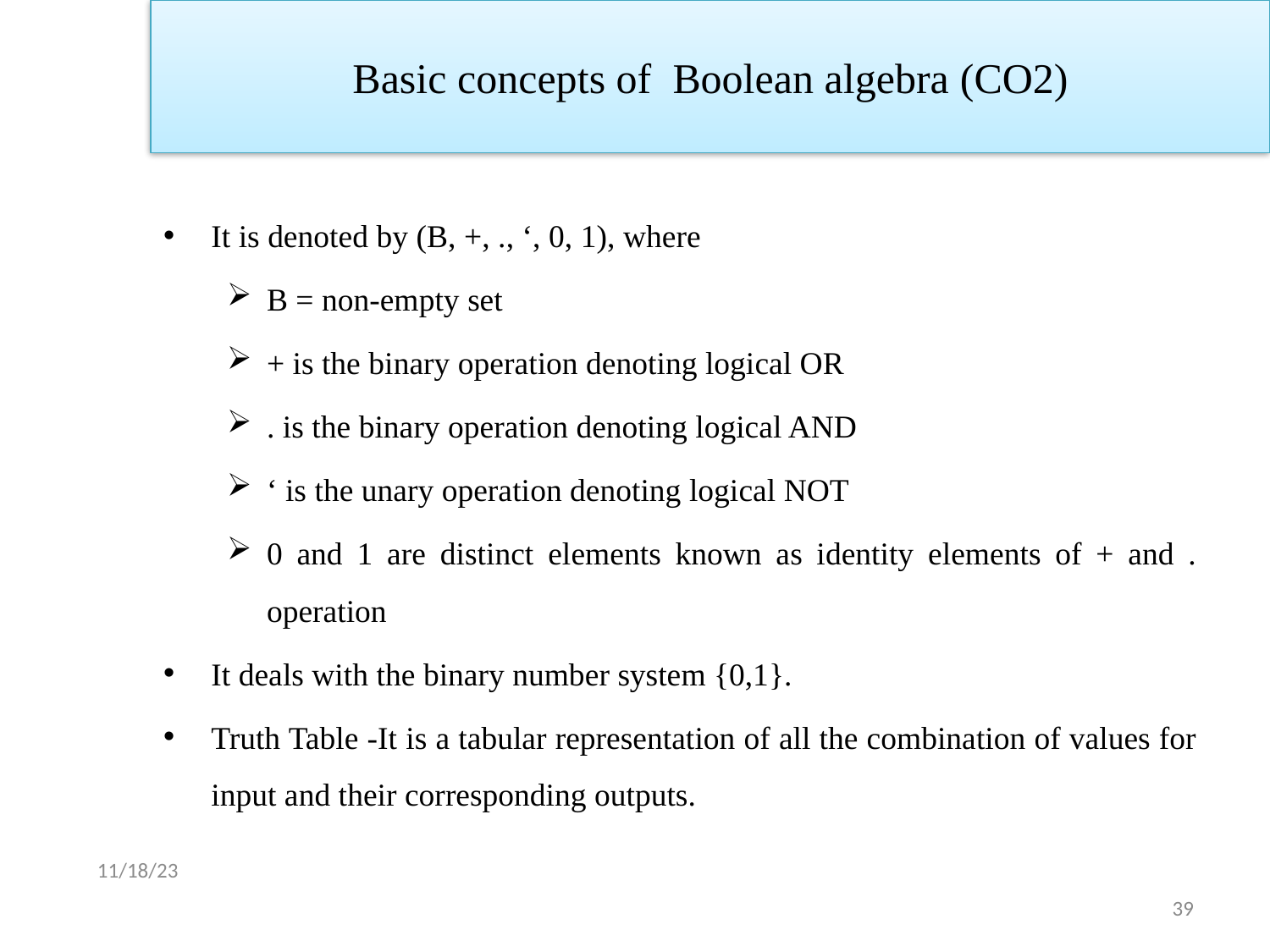

Basic concepts of  Boolean algebra (CO2)
It is denoted by (B, +, ., ‘, 0, 1), where
B = non-empty set
+ is the binary operation denoting logical OR
. is the binary operation denoting logical AND
‘ is the unary operation denoting logical NOT
0 and 1 are distinct elements known as identity elements of + and . operation
It deals with the binary number system {0,1}.
Truth Table -It is a tabular representation of all the combination of values for input and their corresponding outputs.
11/18/23
39